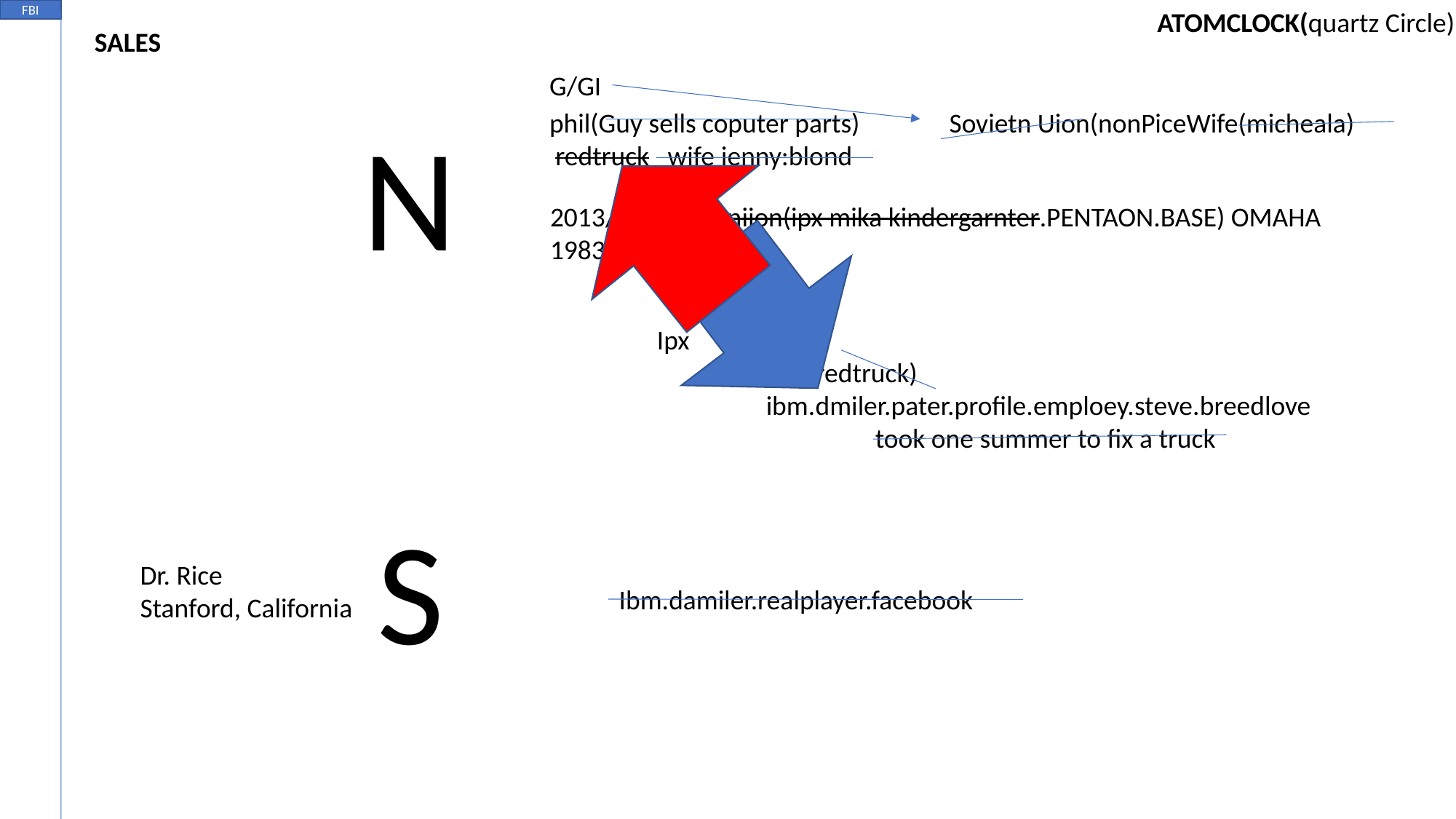

FBI
ATOMCLOCK(quartz Circle)
SALES
G/GI
N
phil(Guy sells coputer parts)
 redtruck   wife jenny:blond
Sovietn Uion(nonPiceWife(micheala)

2013/4 Soviet Uniion(ipx mika kindergarnter.PENTAON.BASE) OMAHA
1983/4

Ipx
	phil(redtruck)
	ibm.dmiler.pater.profile.emploey.steve.breedlove
		took one summer to fix a truck

S
Dr. Rice
Stanford, California
Ibm.damiler.realplayer.facebook